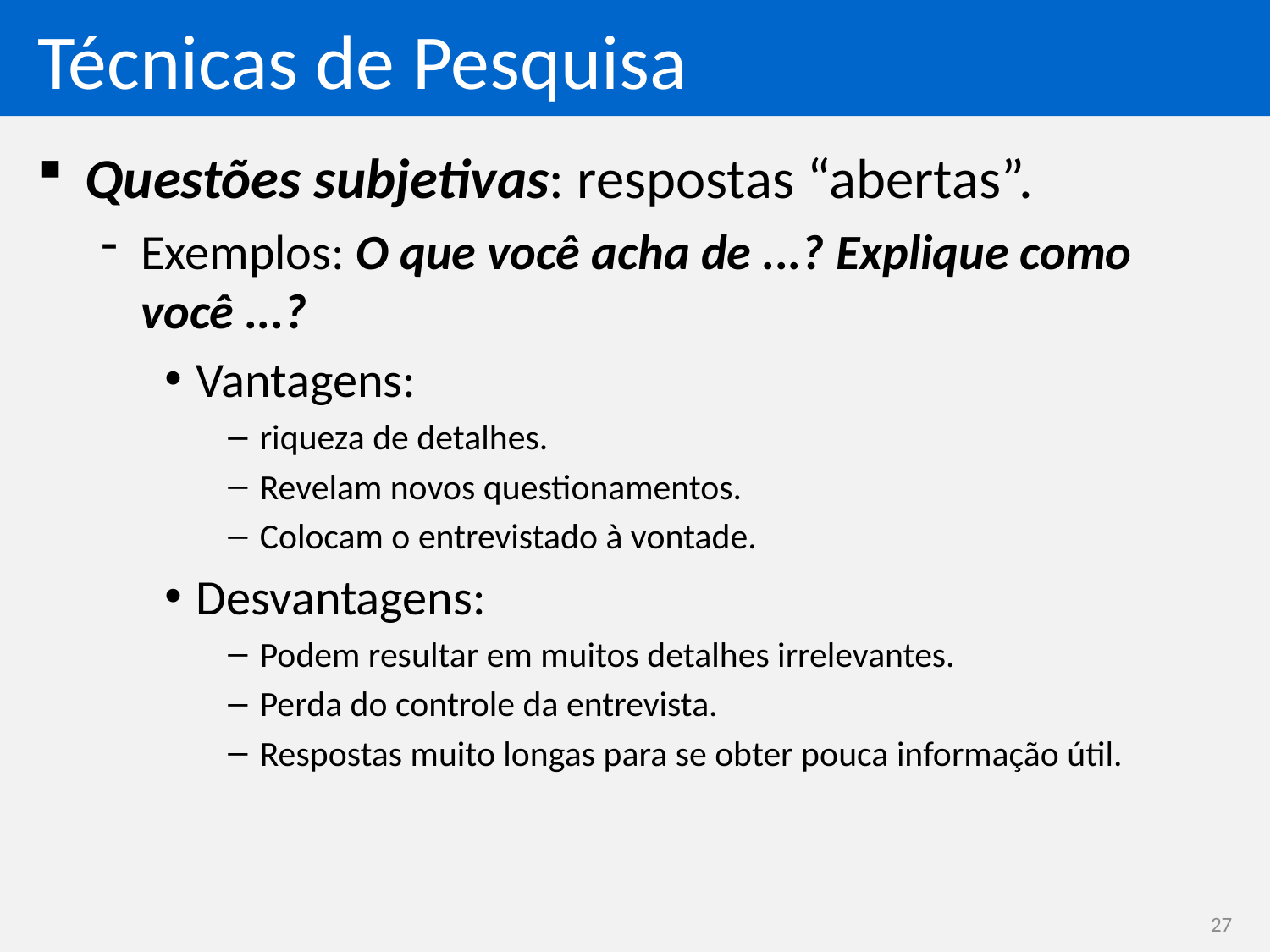

# Técnicas de Pesquisa
Questões subjetivas: respostas “abertas”.
Exemplos: O que você acha de ...? Explique como você ...?
Vantagens:
riqueza de detalhes.
Revelam novos questionamentos.
Colocam o entrevistado à vontade.
Desvantagens:
Podem resultar em muitos detalhes irrelevantes.
Perda do controle da entrevista.
Respostas muito longas para se obter pouca informação útil.

27